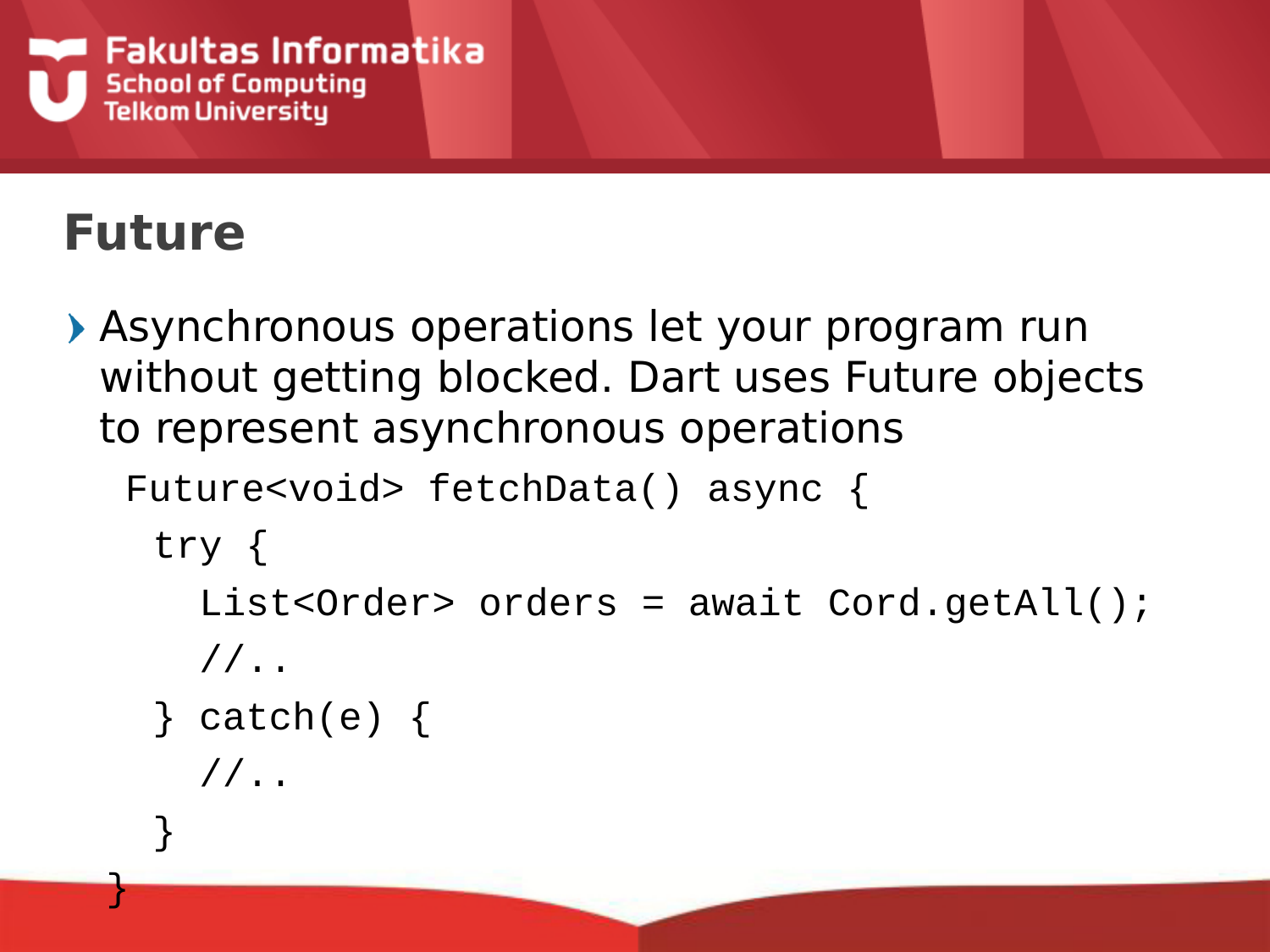

# Future
Asynchronous operations let your program run without getting blocked. Dart uses Future objects to represent asynchronous operations
	Future<void> fetchData() async {
  try {
    List<Order> orders = await Cord.getAll();
    //..
  } catch(e) {
    //..
  }
}